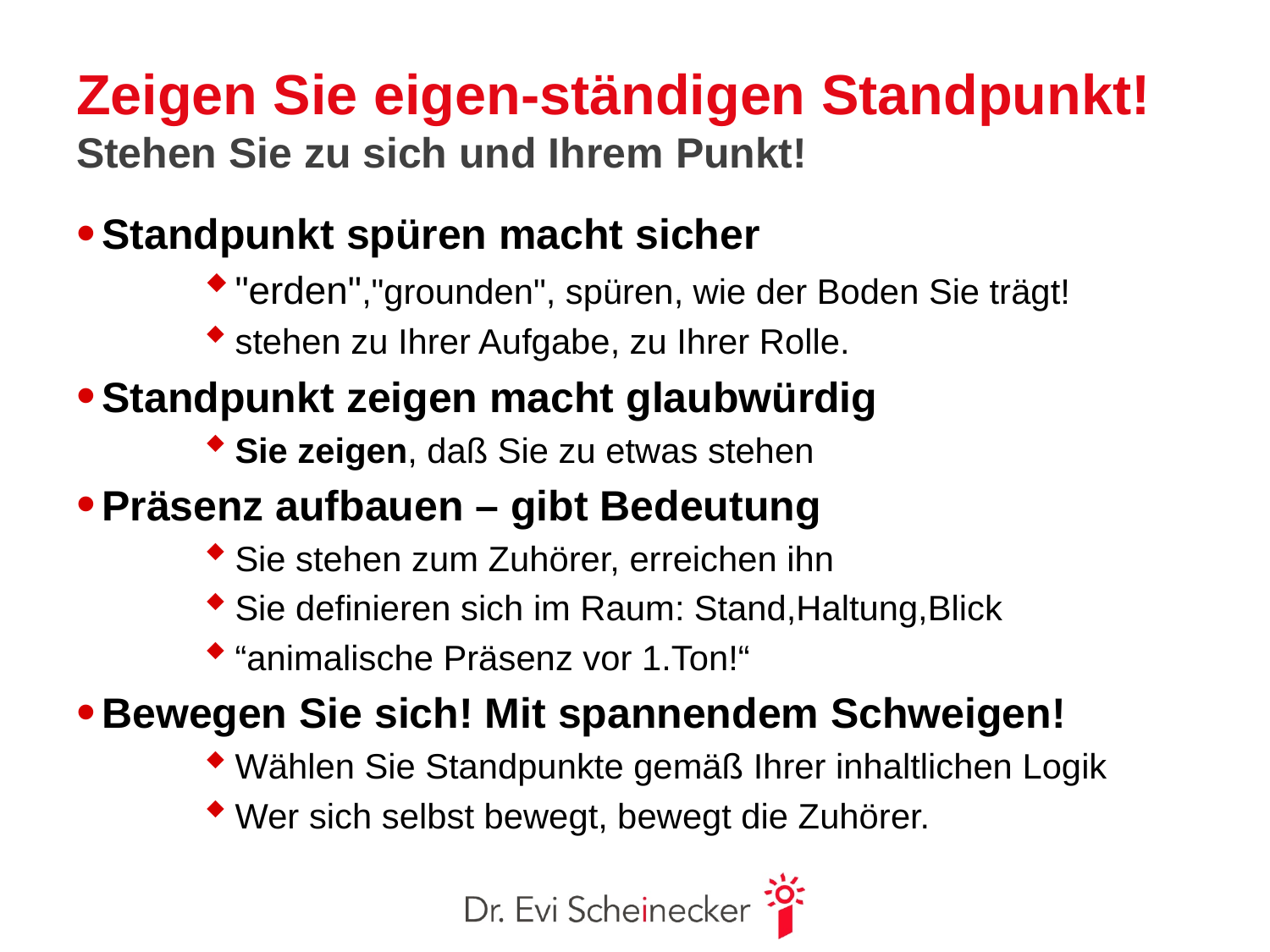

# Zeigen Sie eigen-ständigen Standpunkt! Stehen Sie zu sich und Ihrem Punkt!
Standpunkt spüren macht sicher
"erden","grounden", spüren, wie der Boden Sie trägt!
stehen zu Ihrer Aufgabe, zu Ihrer Rolle.
Standpunkt zeigen macht glaubwürdig
Sie zeigen, daß Sie zu etwas stehen
Präsenz aufbauen – gibt Bedeutung
Sie stehen zum Zuhörer, erreichen ihn
Sie definieren sich im Raum: Stand,Haltung,Blick
“animalische Präsenz vor 1.Ton!“
Bewegen Sie sich! Mit spannendem Schweigen!
Wählen Sie Standpunkte gemäß Ihrer inhaltlichen Logik
Wer sich selbst bewegt, bewegt die Zuhörer.